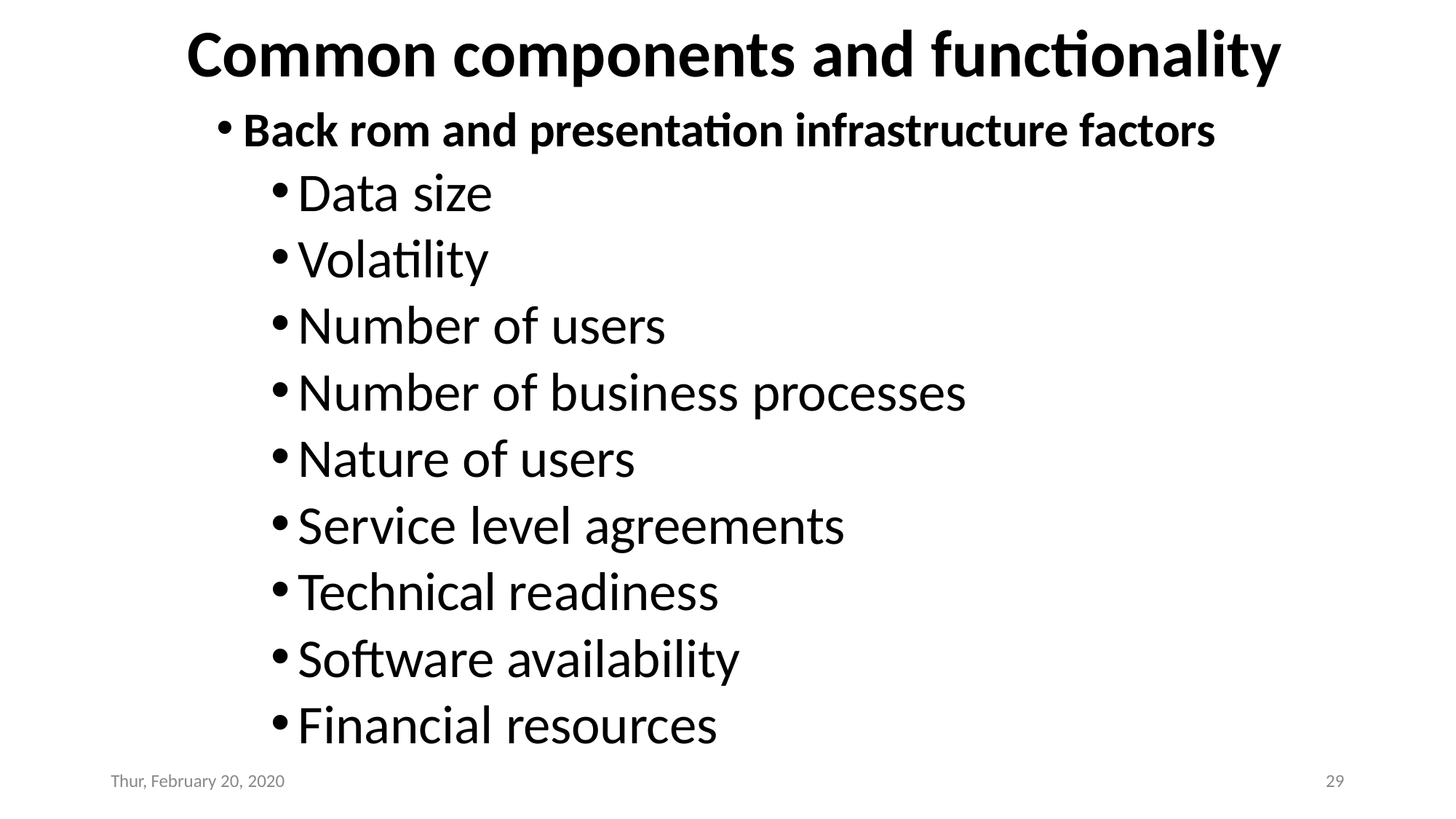

# Common components and functionality
Back rom and presentation infrastructure factors
Data size
Volatility
Number of users
Number of business processes
Nature of users
Service level agreements
Technical readiness
Software availability
Financial resources
Thur, February 20, 2020
29